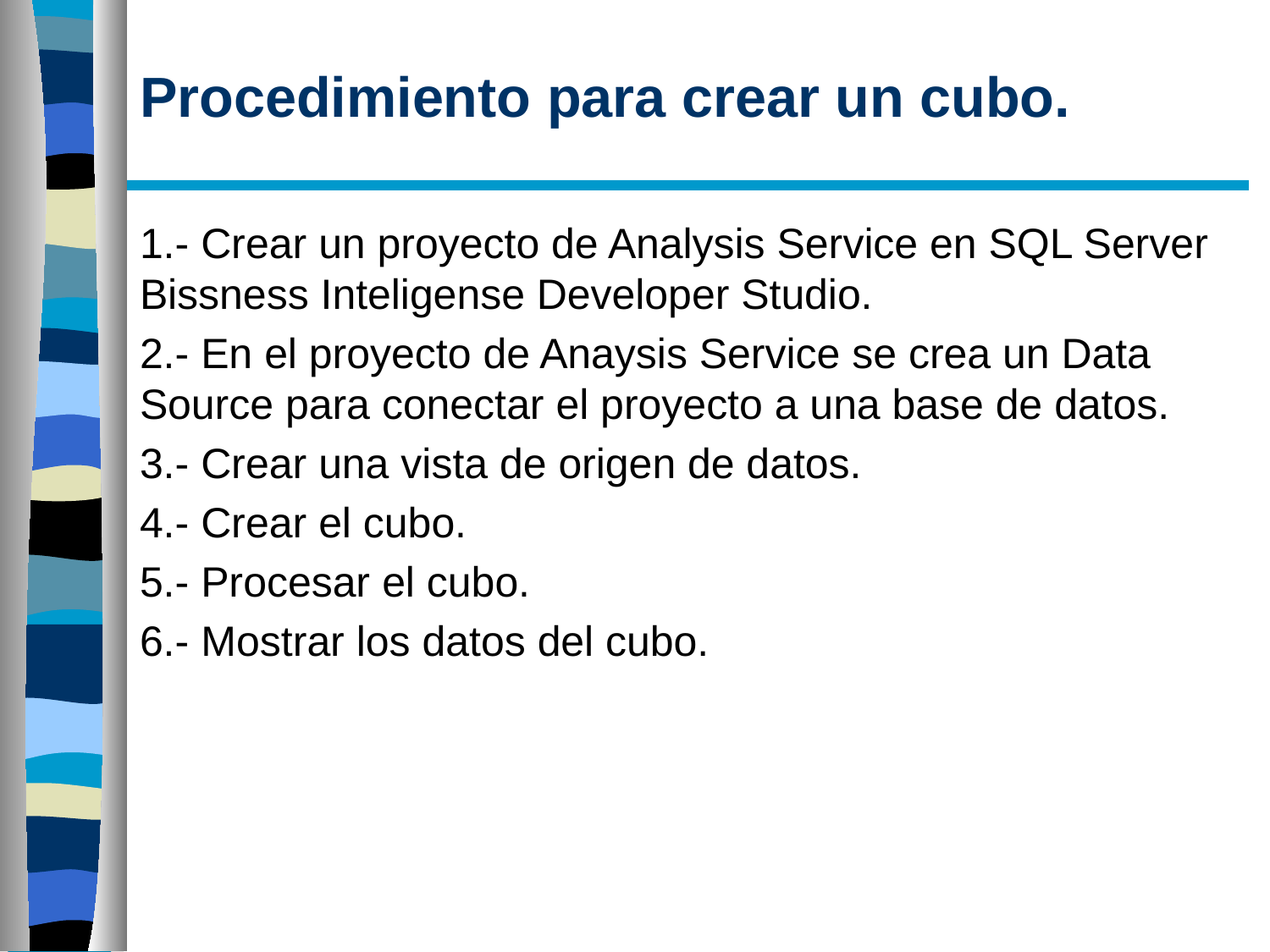

# Procedimiento para crear un cubo.
1.- Crear un proyecto de Analysis Service en SQL Server Bissness Inteligense Developer Studio.
2.- En el proyecto de Anaysis Service se crea un Data Source para conectar el proyecto a una base de datos.
3.- Crear una vista de origen de datos.
4.- Crear el cubo.
5.- Procesar el cubo.
6.- Mostrar los datos del cubo.